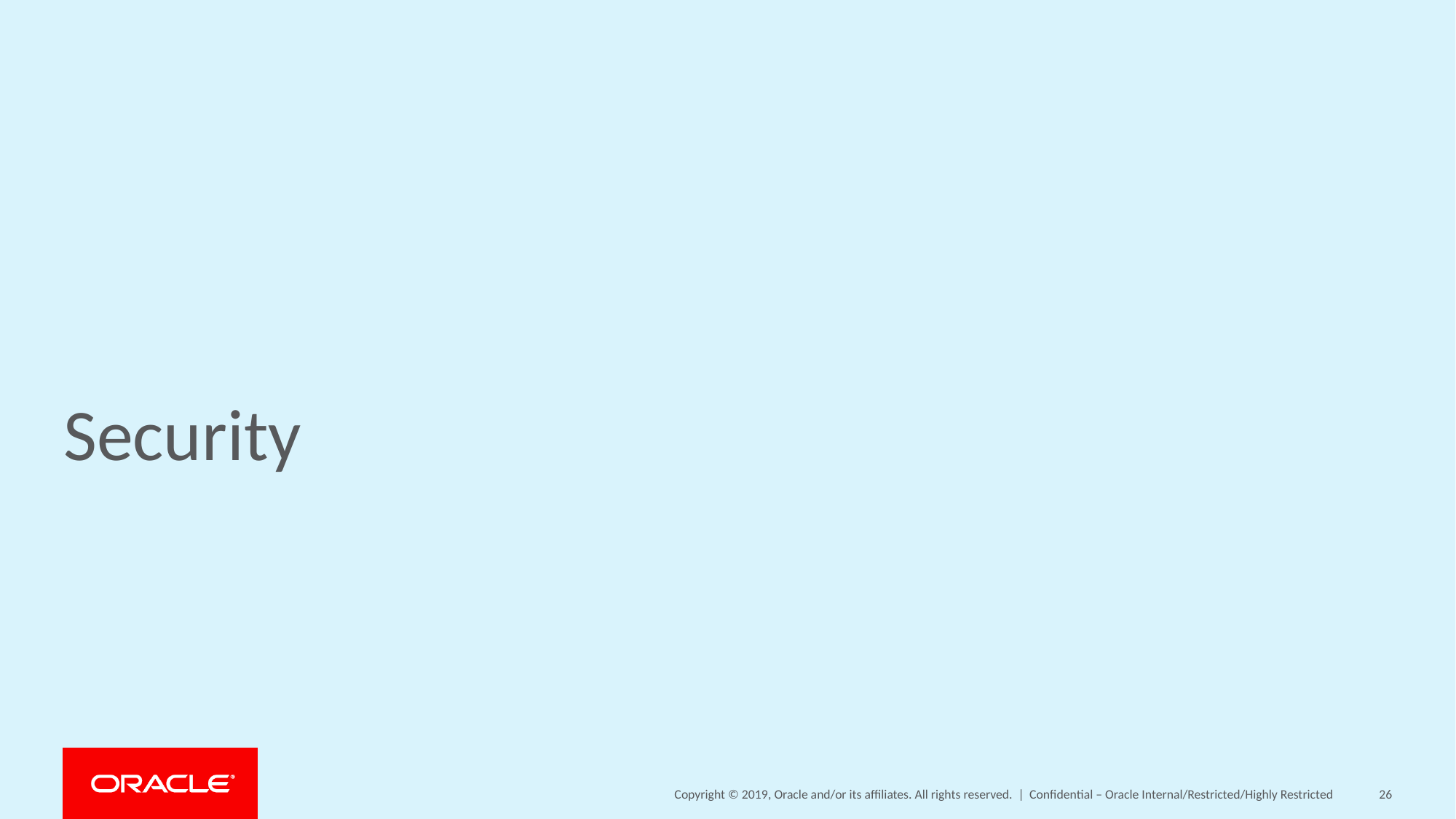

# Security

Confidential – Oracle Internal/Restricted/Highly Restricted
26